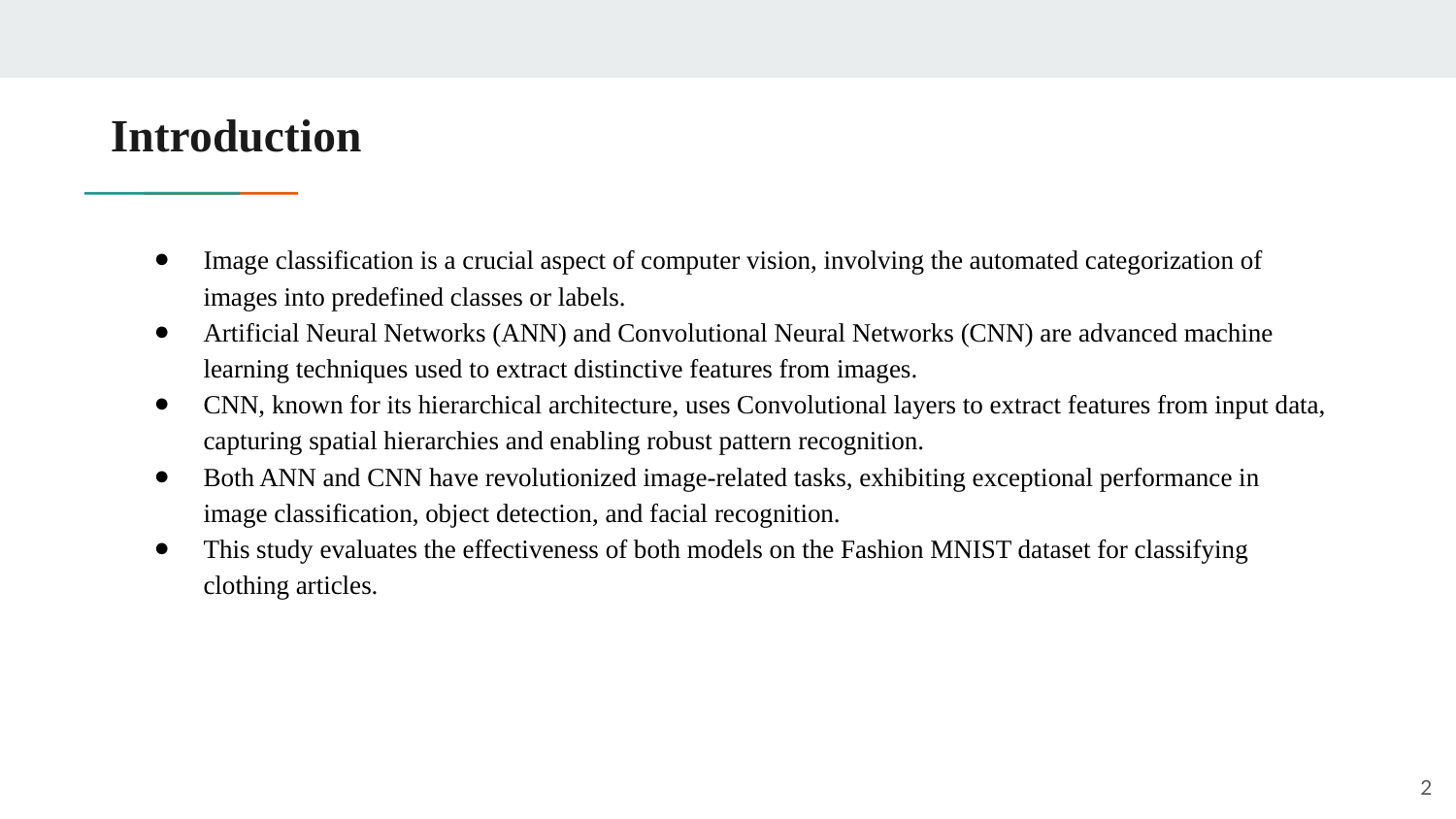

# Introduction
Image classification is a crucial aspect of computer vision, involving the automated categorization of images into predefined classes or labels.
Artificial Neural Networks (ANN) and Convolutional Neural Networks (CNN) are advanced machine learning techniques used to extract distinctive features from images.
CNN, known for its hierarchical architecture, uses Convolutional layers to extract features from input data, capturing spatial hierarchies and enabling robust pattern recognition.
Both ANN and CNN have revolutionized image-related tasks, exhibiting exceptional performance in image classification, object detection, and facial recognition.
This study evaluates the effectiveness of both models on the Fashion MNIST dataset for classifying clothing articles.

2